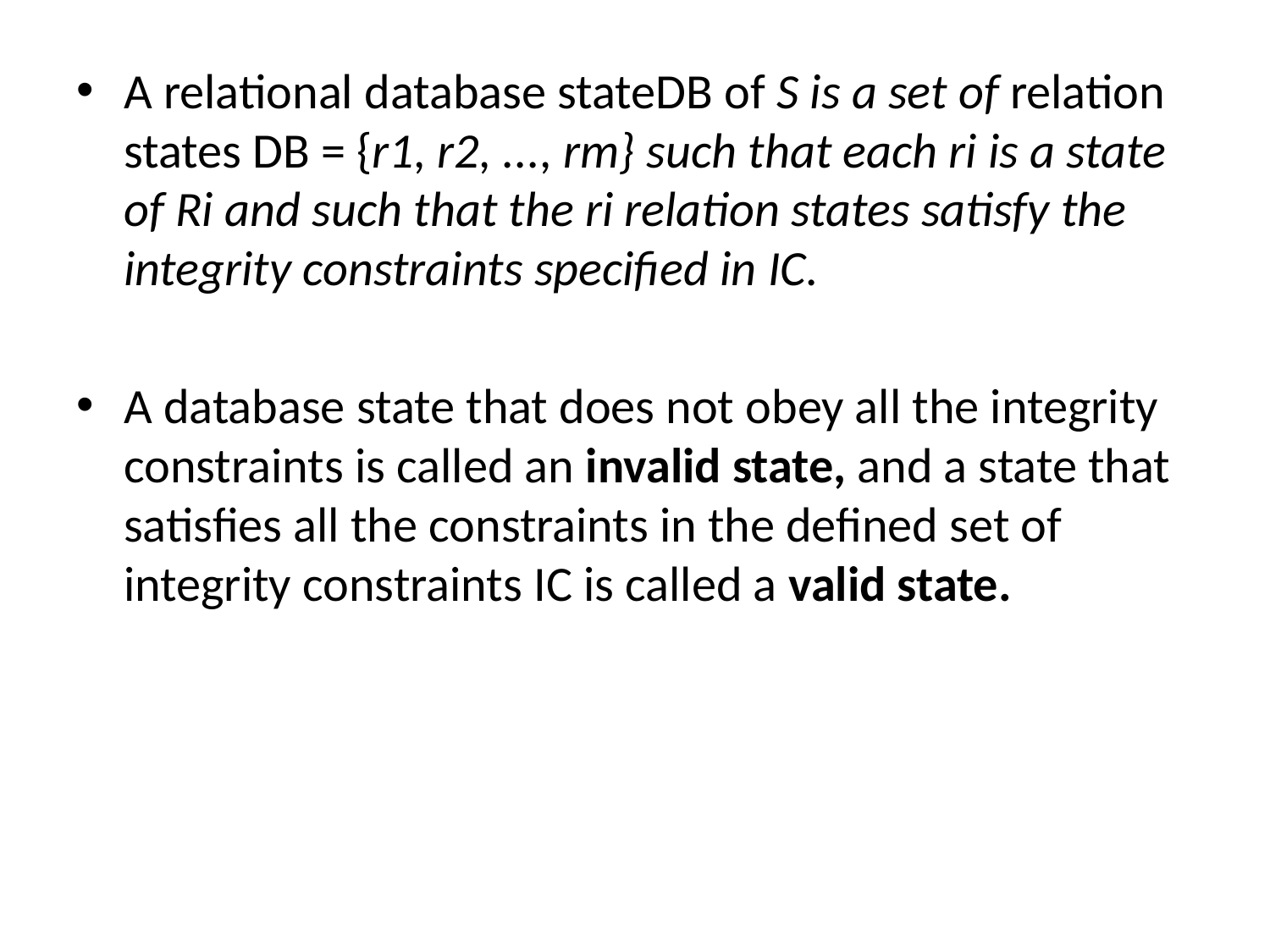

A relational database stateDB of S is a set of relation states DB = {r1, r2, ..., rm} such that each ri is a state of Ri and such that the ri relation states satisfy the integrity constraints specified in IC.

A database state that does not obey all the integrity constraints is called an invalid state, and a state that satisfies all the constraints in the defined set of integrity constraints IC is called a valid state.